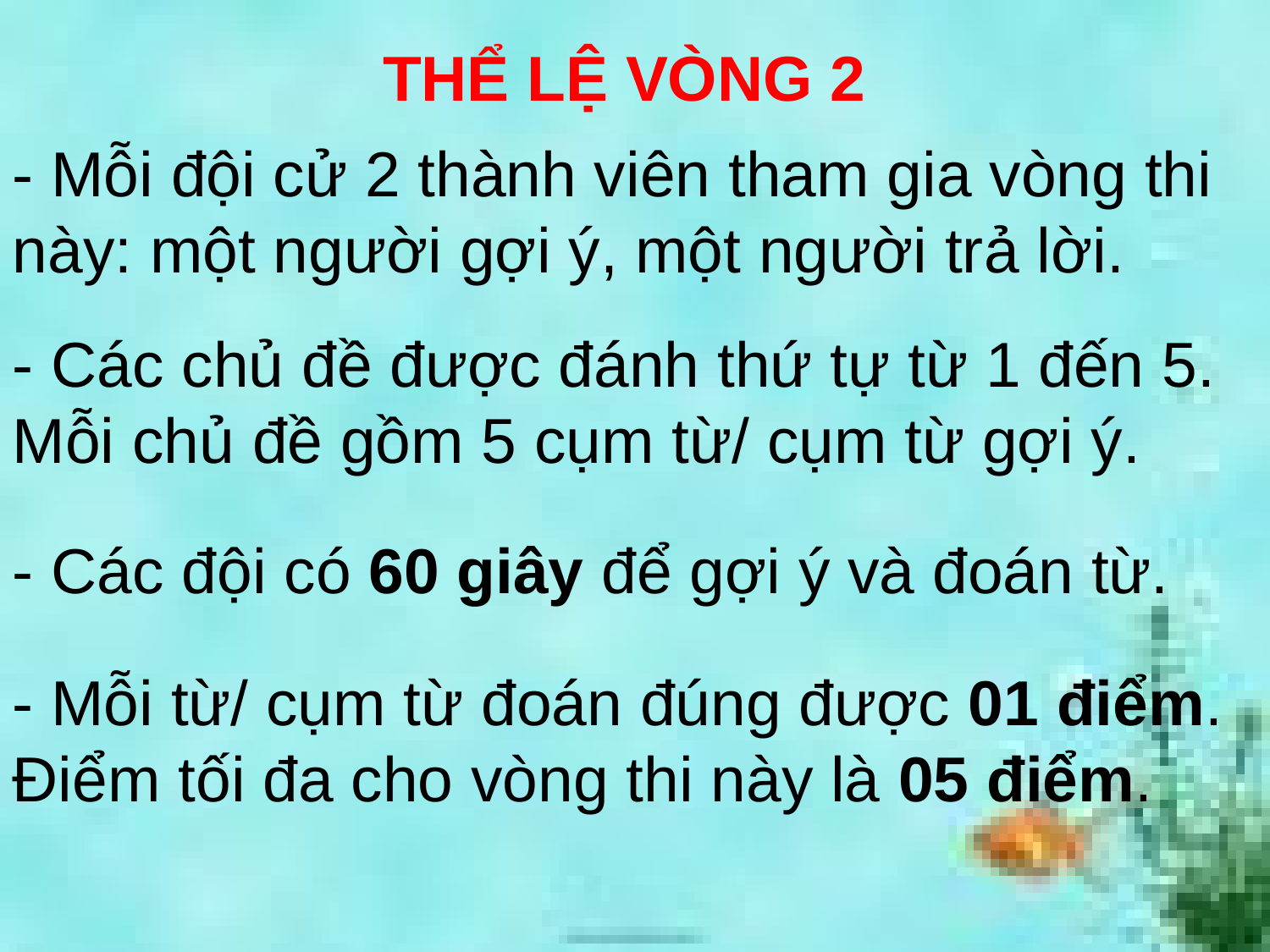

THỂ LỆ VÒNG 2
- Mỗi đội cử 2 thành viên tham gia vòng thi này: một người gợi ý, một người trả lời.
- Các chủ đề được đánh thứ tự từ 1 đến 5. Mỗi chủ đề gồm 5 cụm từ/ cụm từ gợi ý.
- Các đội có 60 giây để gợi ý và đoán từ.
- Mỗi từ/ cụm từ đoán đúng được 01 điểm. Điểm tối đa cho vòng thi này là 05 điểm.